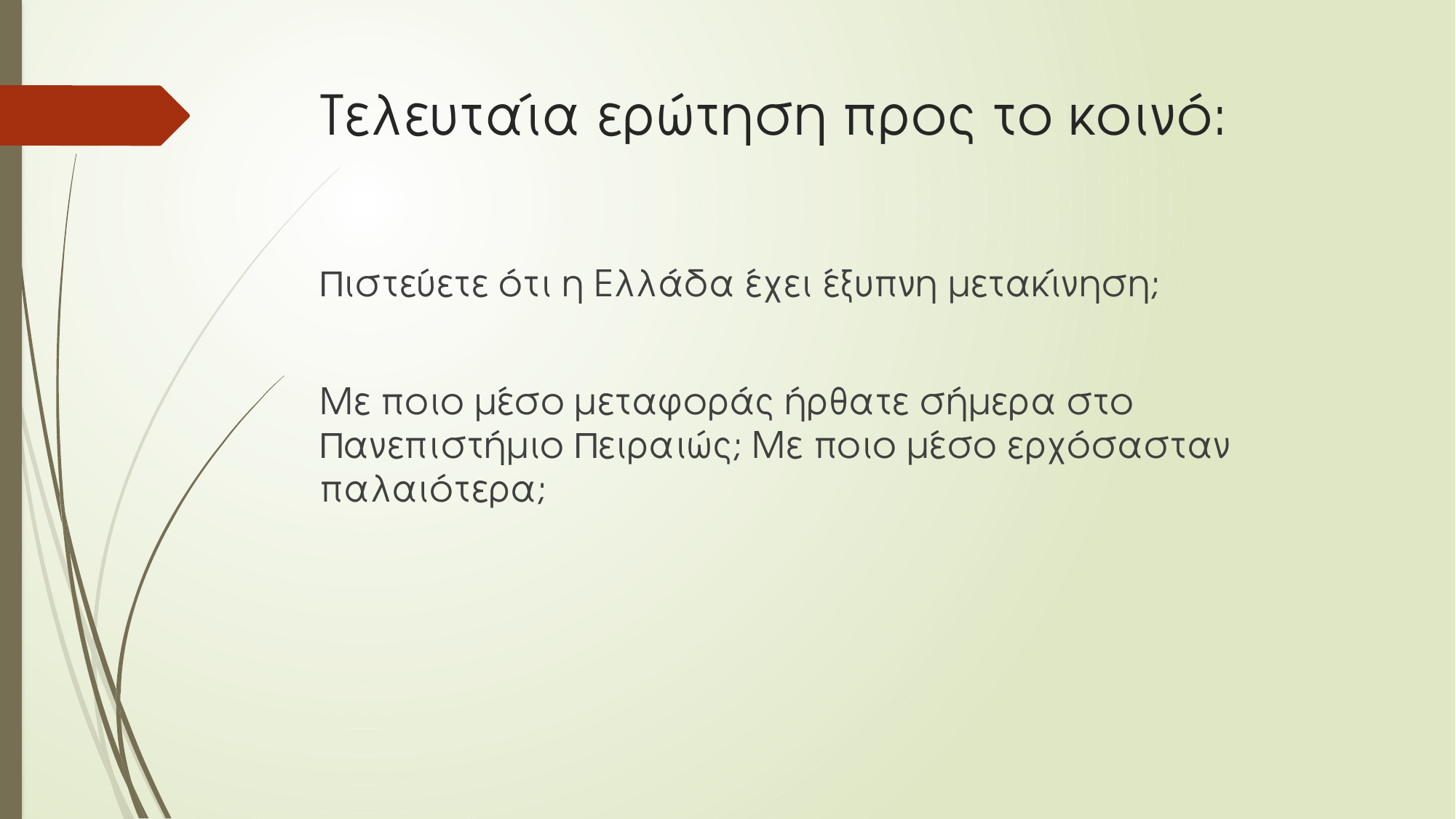

# Τελευταία ερώτηση προς το κοινό:
Πιστεύετε ότι η Ελλάδα έχει έξυπνη μετακίνηση;

Με ποιο μέσο μεταφοράς ήρθατε σήμερα στο Πανεπιστήμιο Πειραιώς; Με ποιο μέσο ερχόσασταν παλαιότερα;